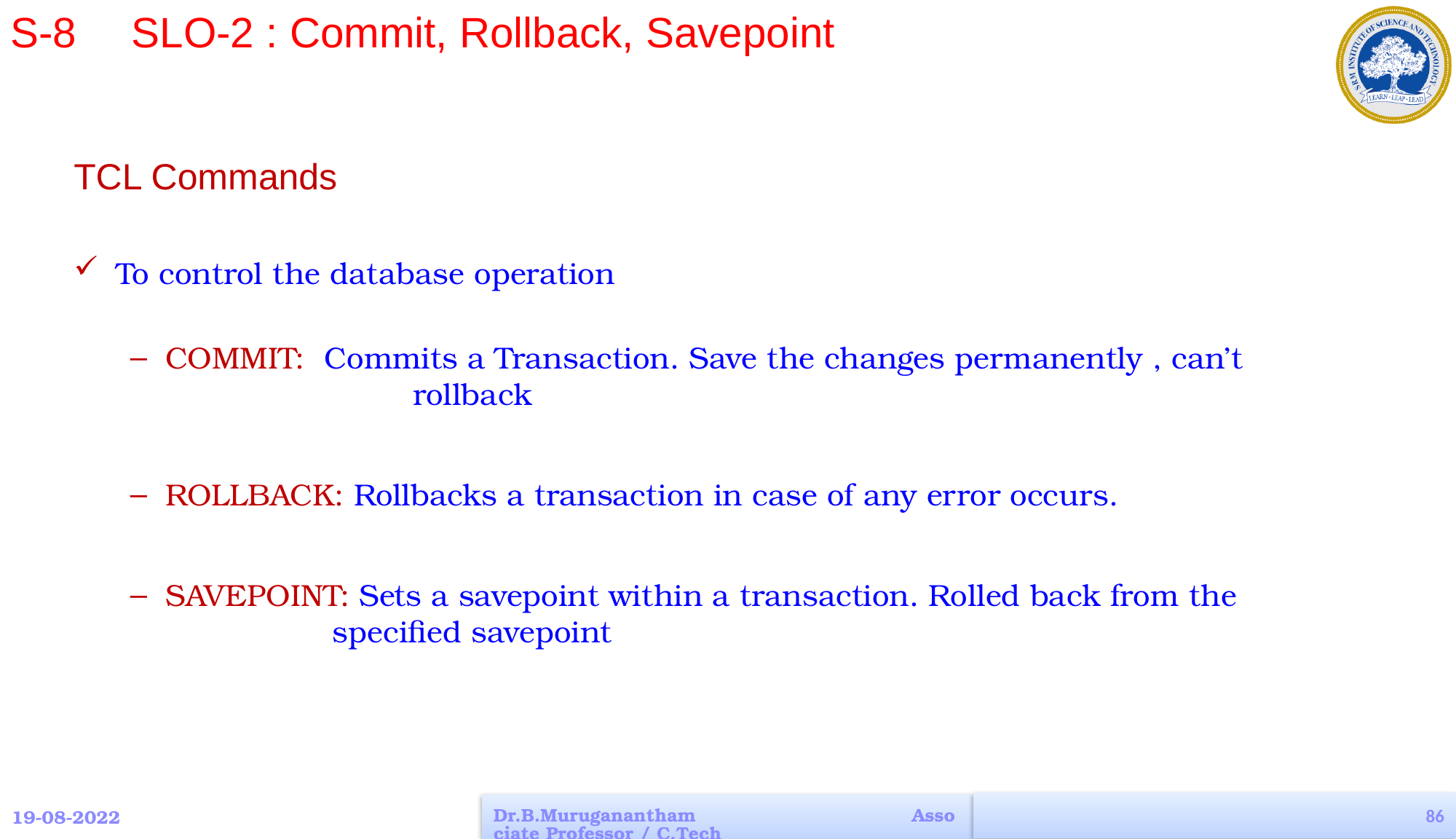

S-8	 SLO-2 : Commit, Rollback, Savepoint

TCL Commands

To control the database operation

COMMIT:  Commits a Transaction. Save the changes permanently , can’t 			   rollback

ROLLBACK: Rollbacks a transaction in case of any error occurs.

SAVEPOINT: Sets a savepoint within a transaction. Rolled back from the 		      specified savepoint

86
19-08-2022
Dr.B.Muruganantham                                   Associate Professor / C.Tech